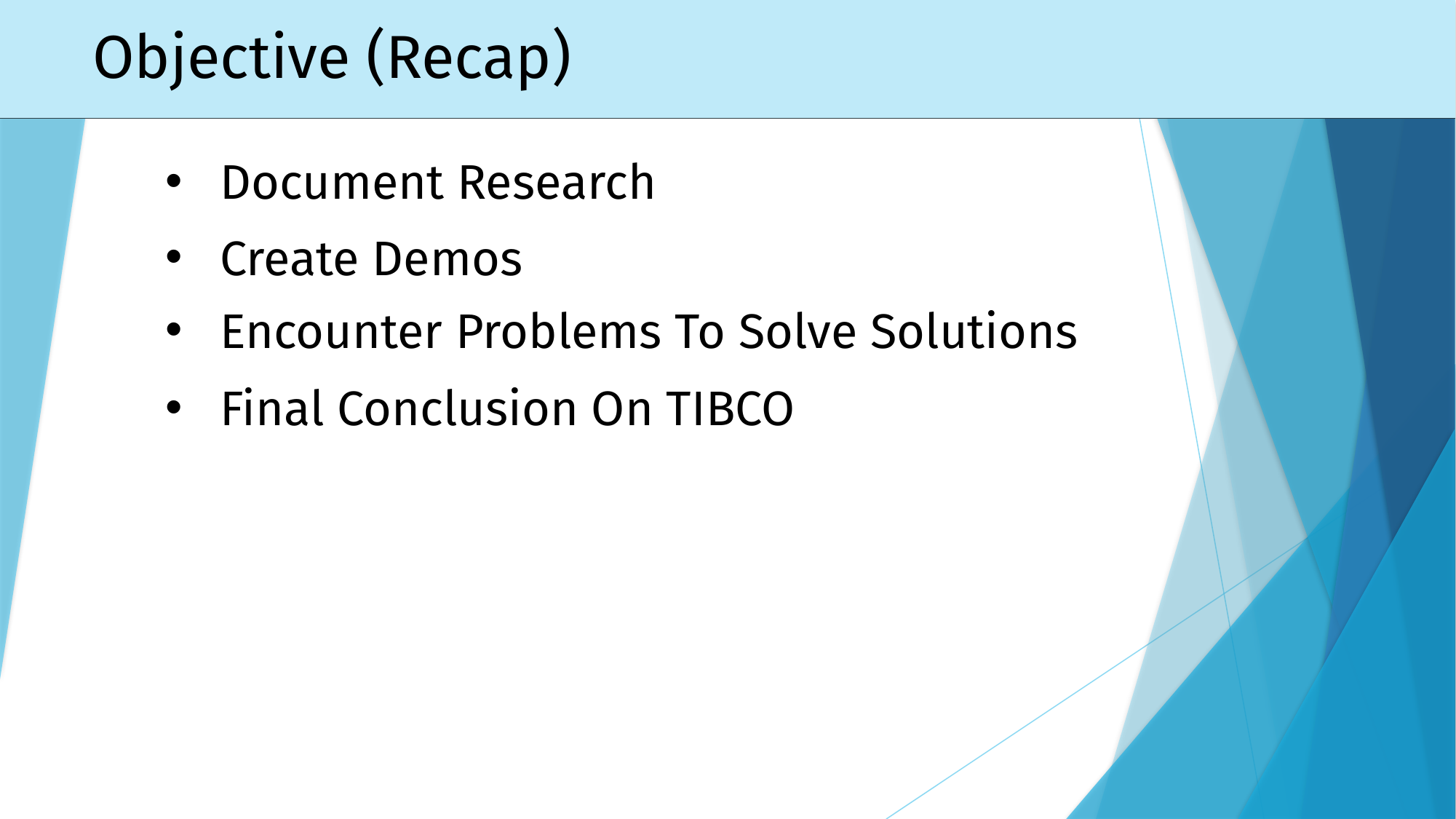

Objective (Recap)
Document Research
Create Demos
Encounter Problems To Solve Solutions
Final Conclusion On TIBCO